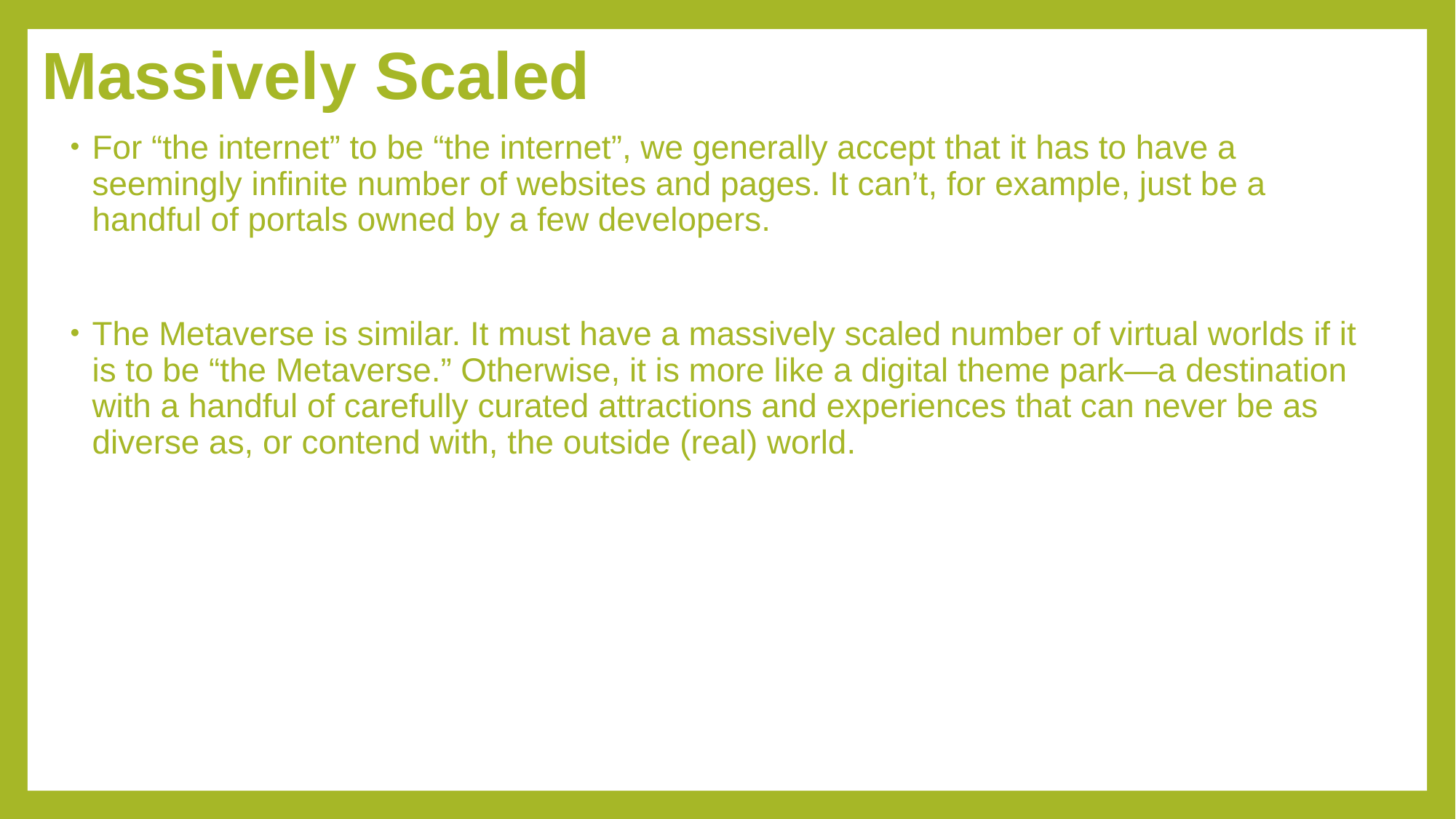

# Massively Scaled
For “the internet” to be “the internet”, we generally accept that it has to have a seemingly infinite number of websites and pages. It can’t, for example, just be a handful of portals owned by a few developers.

The Metaverse is similar. It must have a massively scaled number of virtual worlds if it is to be “the Metaverse.” Otherwise, it is more like a digital theme park—a destination with a handful of carefully curated attractions and experiences that can never be as diverse as, or contend with, the outside (real) world.